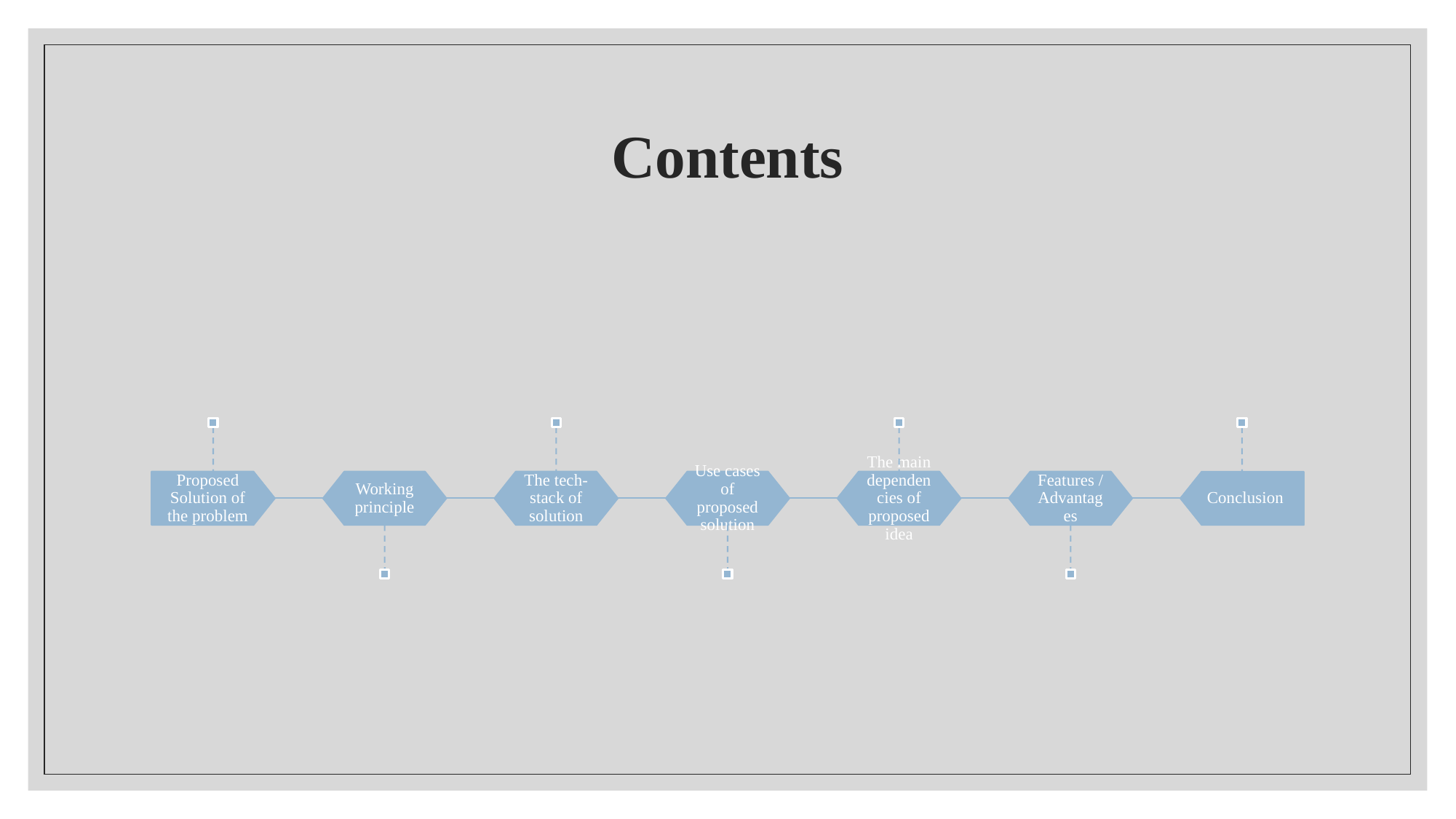

# Contents
Proposed Solution of the problem
Working principle
The tech-stack of solution
Use cases of proposed solution
The main dependencies of proposed idea
Features / Advantages
Conclusion